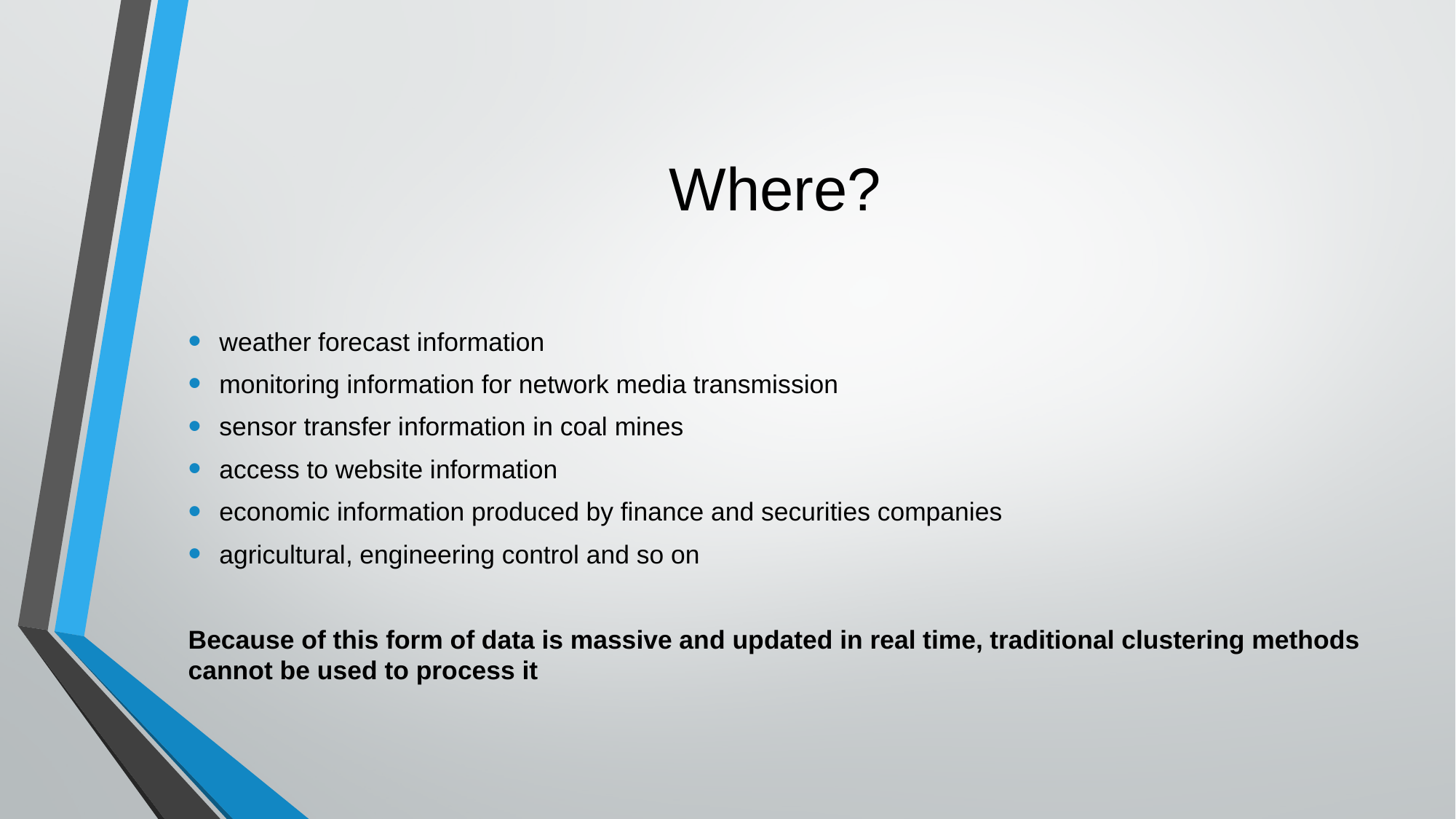

# Where?
weather forecast information
monitoring information for network media transmission
sensor transfer information in coal mines
access to website information
economic information produced by finance and securities companies
agricultural, engineering control and so on

Because of this form of data is massive and updated in real time, traditional clustering methods cannot be used to process it